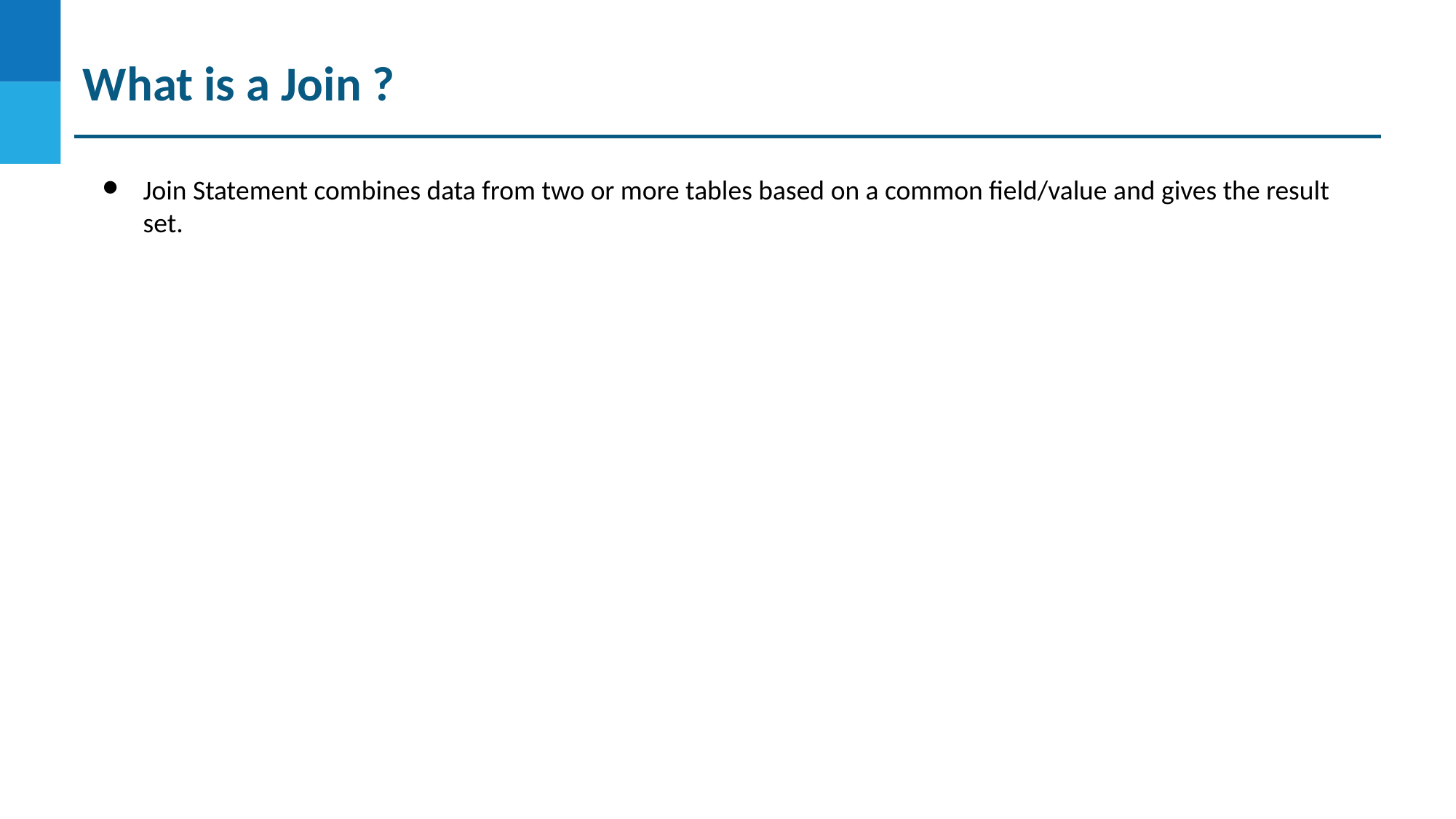

What is a Join ?
Join Statement combines data from two or more tables based on a common field/value and gives the result set.